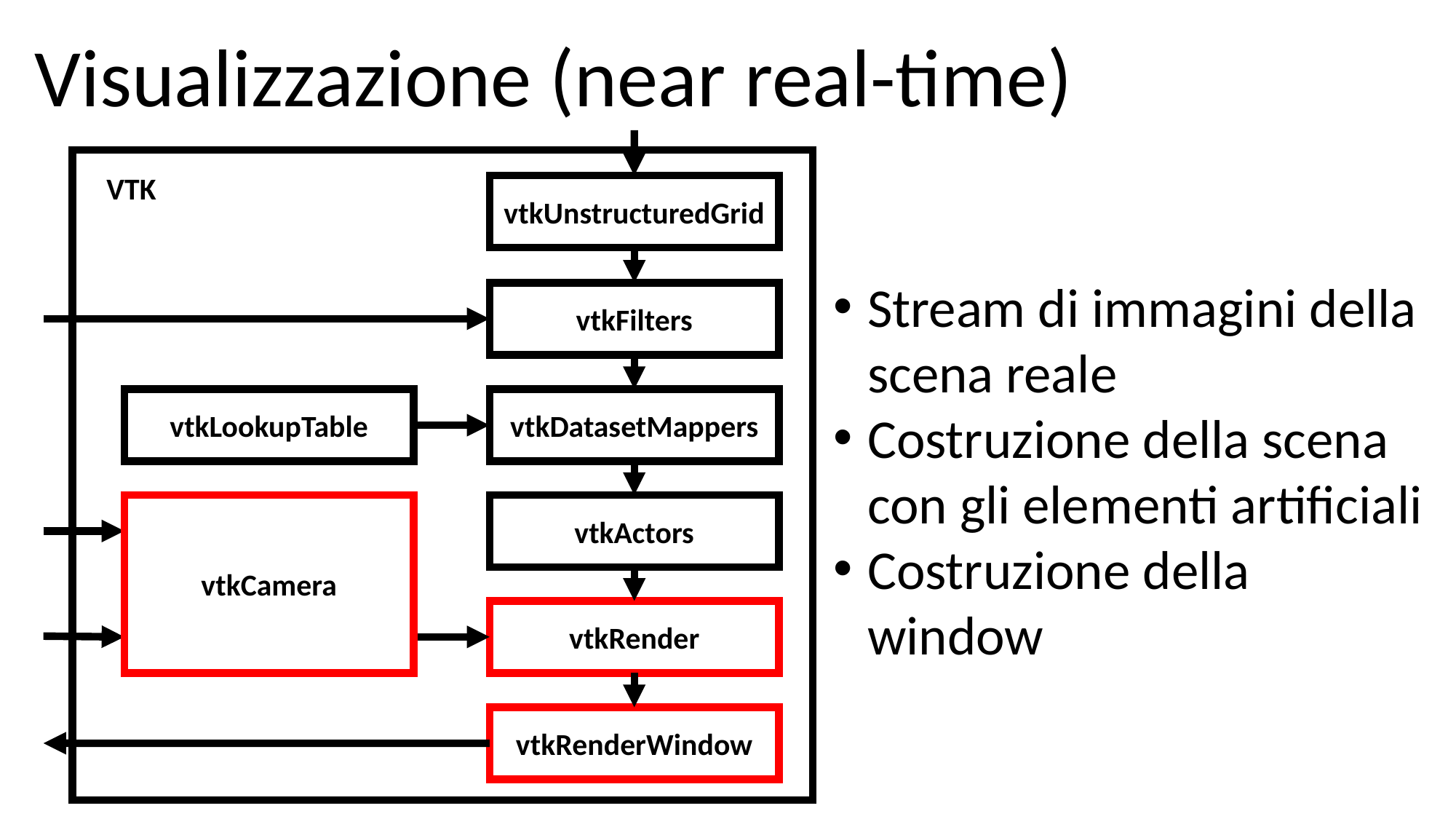

Visualizzazione (near real-time)

VTK
vtkUnstructuredGrid
Stream di immagini della scena reale
Costruzione della scena con gli elementi artificiali
Costruzione della window
vtkFilters
vtkLookupTable
vtkDatasetMappers
vtkCamera
vtkActors
vtkRender
vtkRenderWindow